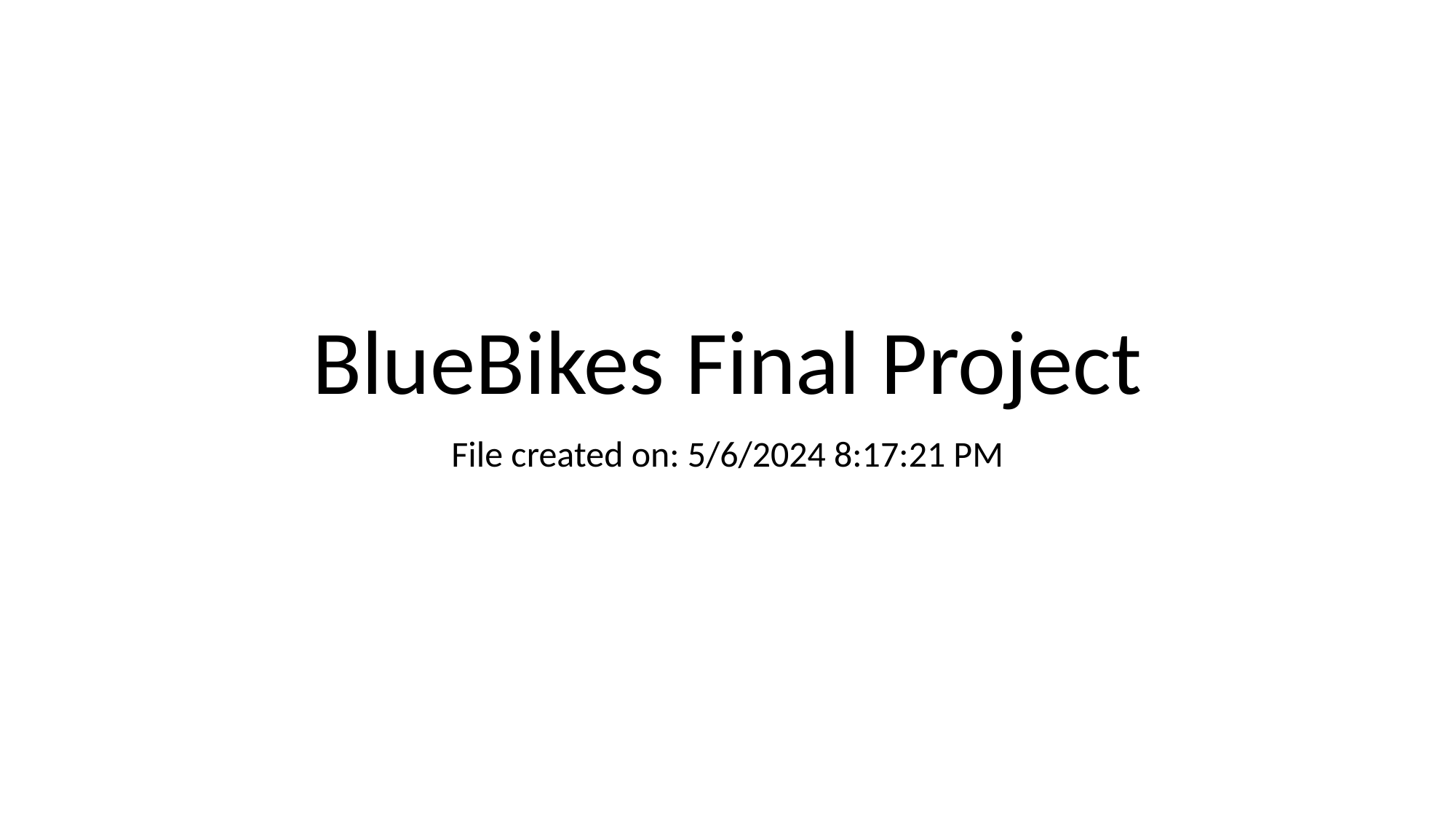

# BlueBikes Final Project
File created on: 5/6/2024 8:17:21 PM